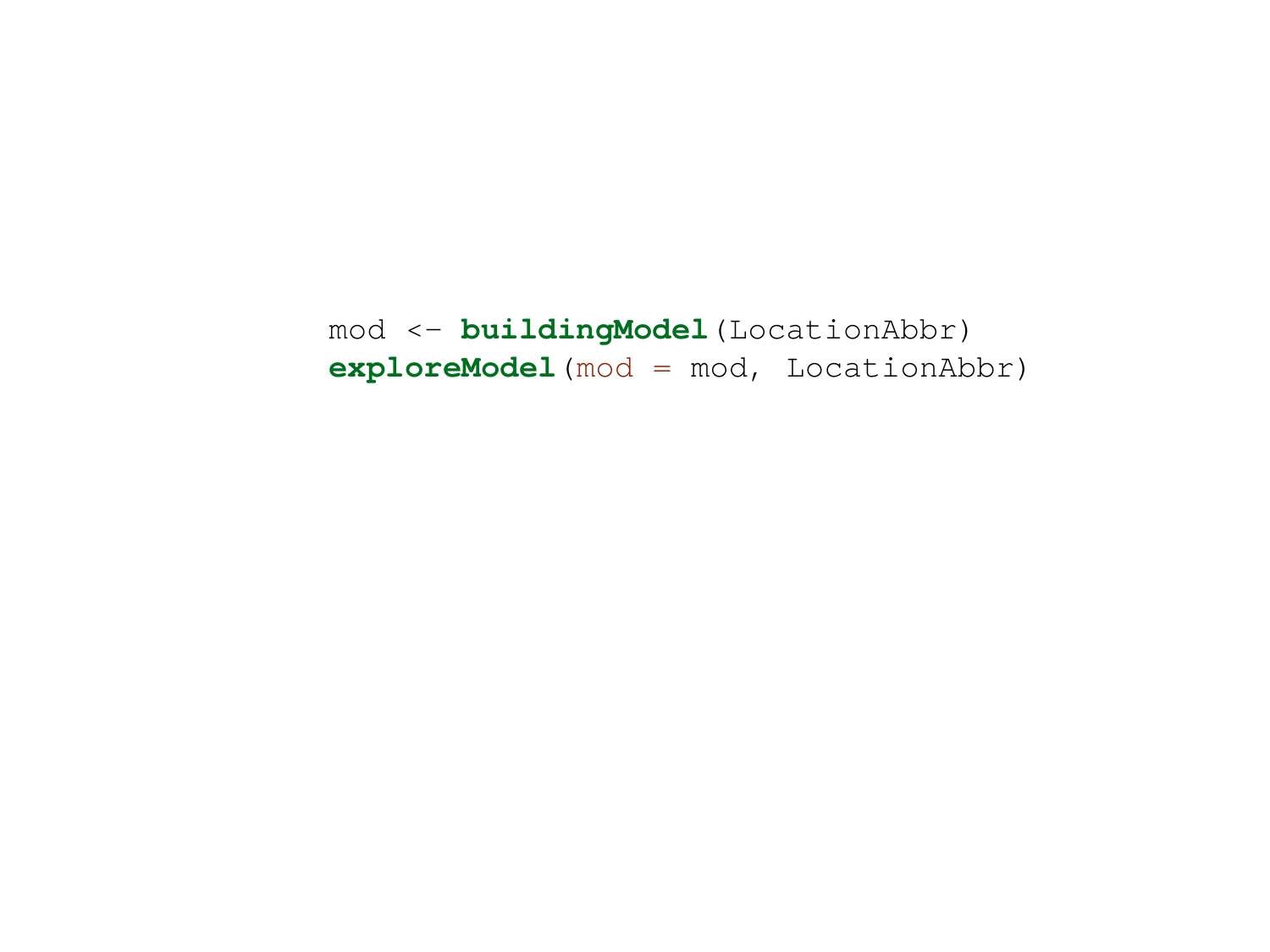

mod <- buildingModel(LocationAbbr)
    exploreModel(mod = mod, LocationAbbr)